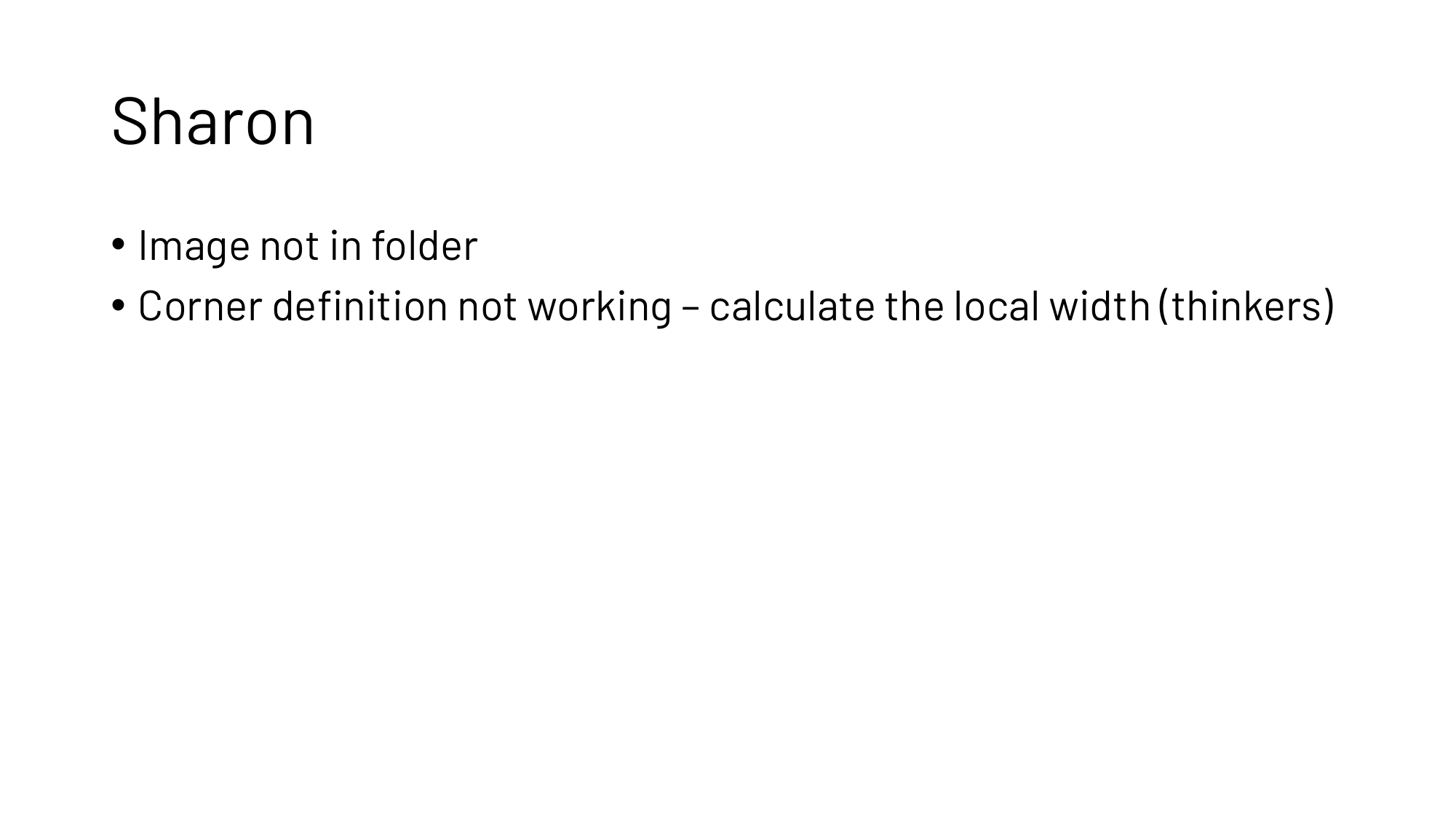

# Sharon
Image not in folder
Corner definition not working – calculate the local width (thinkers)